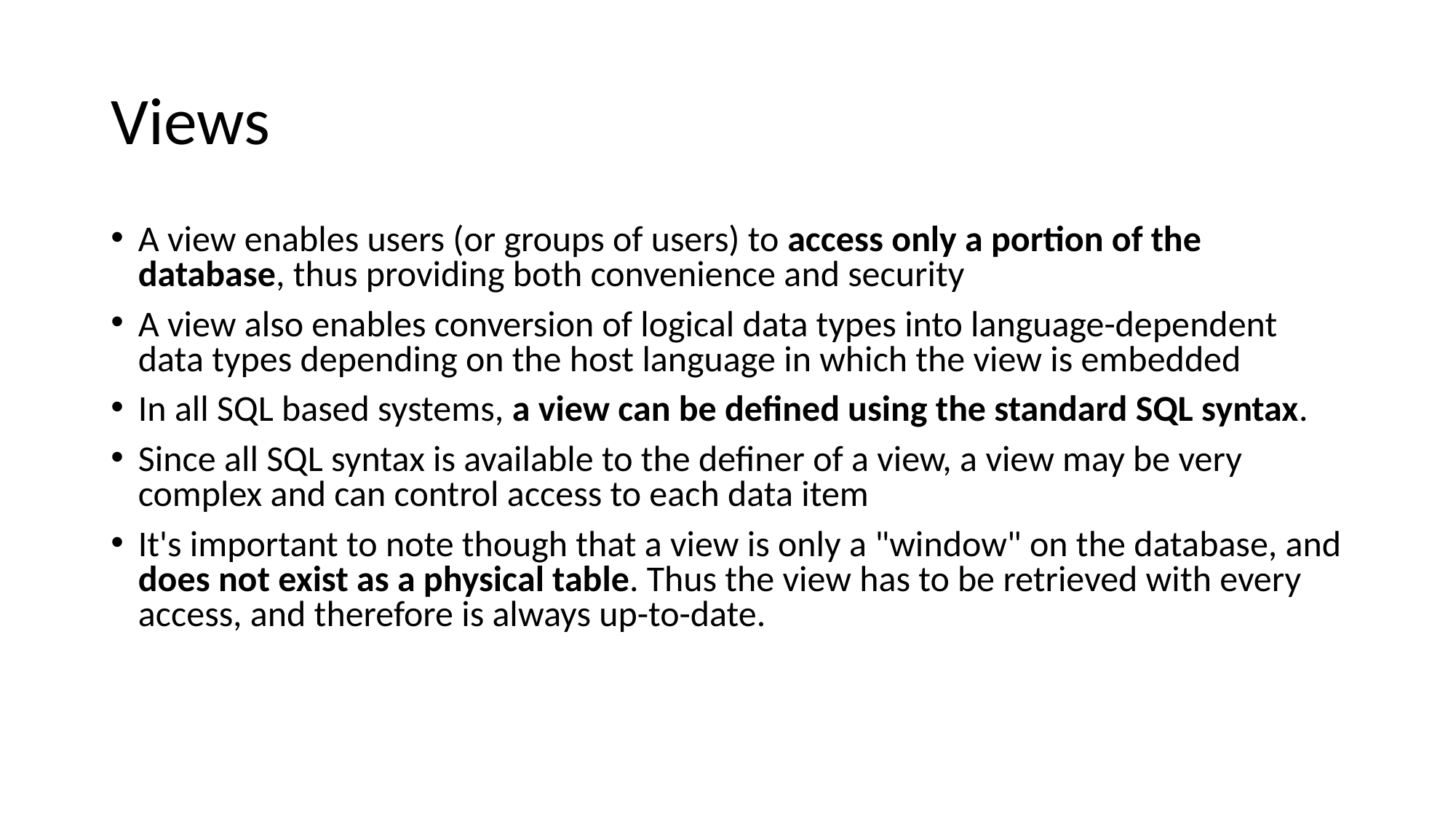

Views
A view enables users (or groups of users) to access only a portion of the database, thus providing both convenience and security
A view also enables conversion of logical data types into language-dependent data types depending on the host language in which the view is embedded
In all SQL based systems, a view can be defined using the standard SQL syntax.
Since all SQL syntax is available to the definer of a view, a view may be very complex and can control access to each data item
It's important to note though that a view is only a "window" on the database, and does not exist as a physical table. Thus the view has to be retrieved with every access, and therefore is always up-to-date.